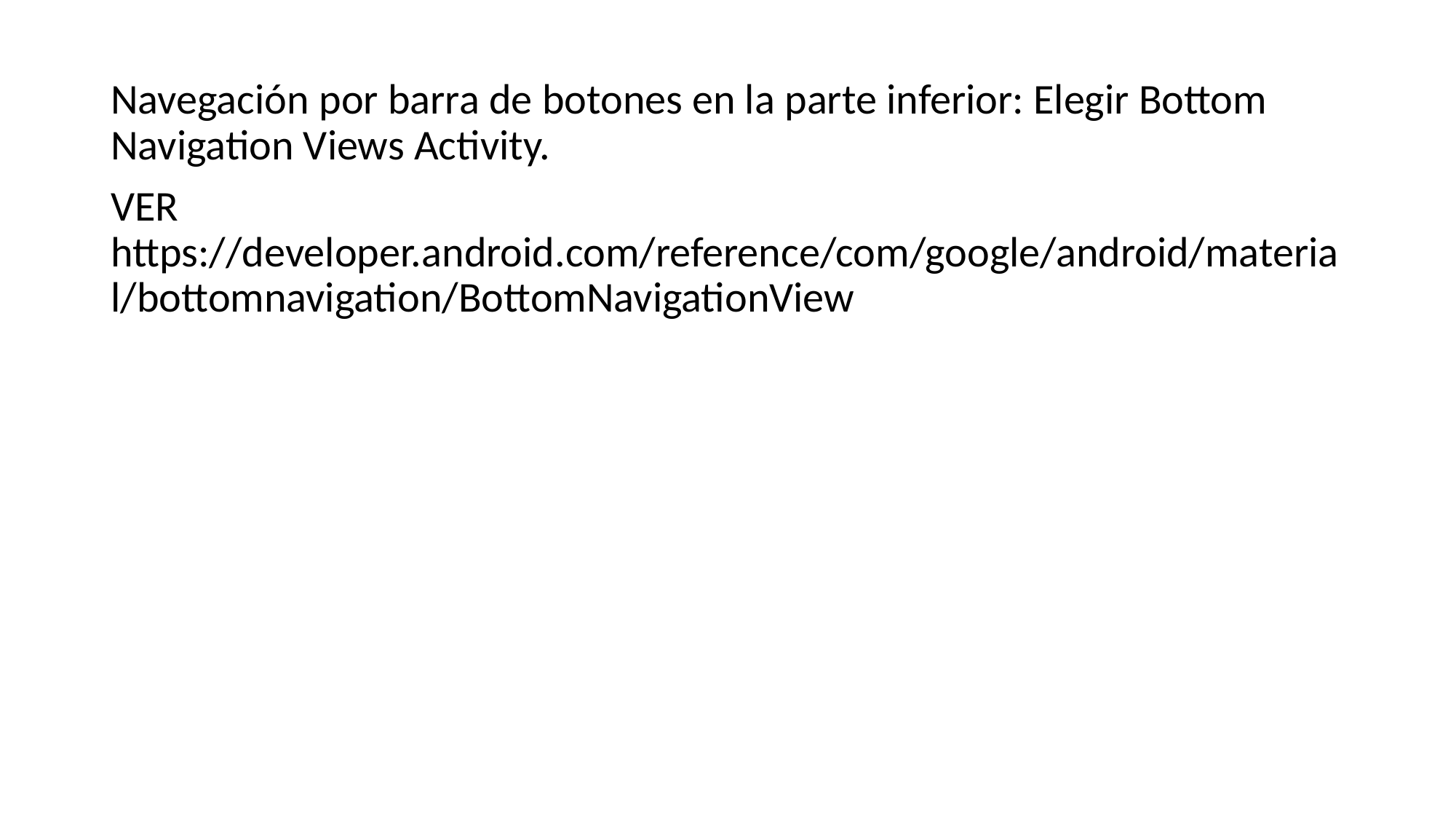

Navegación por barra de botones en la parte inferior: Elegir Bottom Navigation Views Activity.
VER https://developer.android.com/reference/com/google/android/material/bottomnavigation/BottomNavigationView